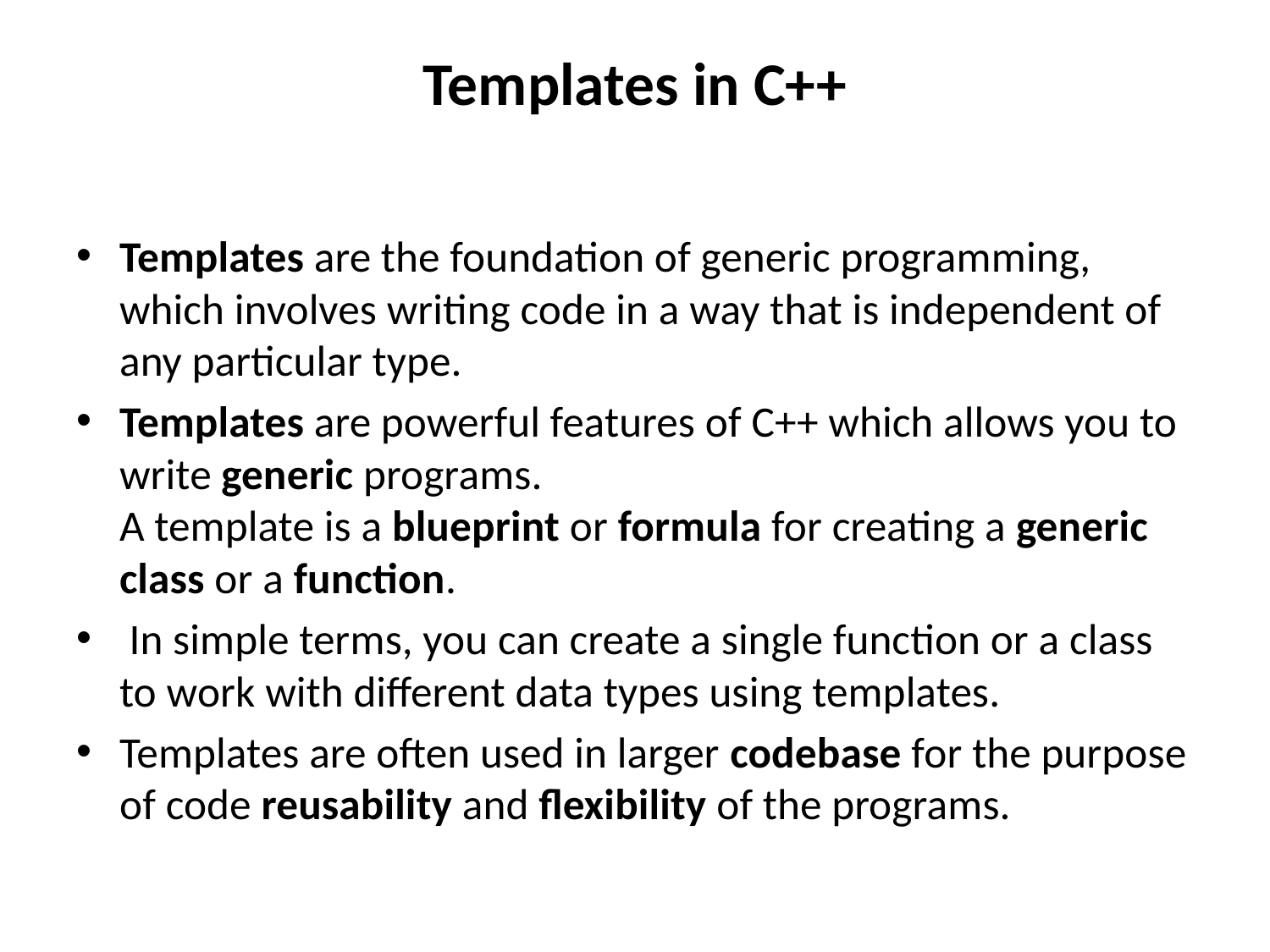

# Templates in C++
Templates are the foundation of generic programming, which involves writing code in a way that is independent of any particular type.
Templates are powerful features of C++ which allows you to write generic programs.
A template is a blueprint or formula for creating a generic class or a function.
 In simple terms, you can create a single function or a class to work with different data types using templates.
Templates are often used in larger codebase for the purpose of code reusability and flexibility of the programs.